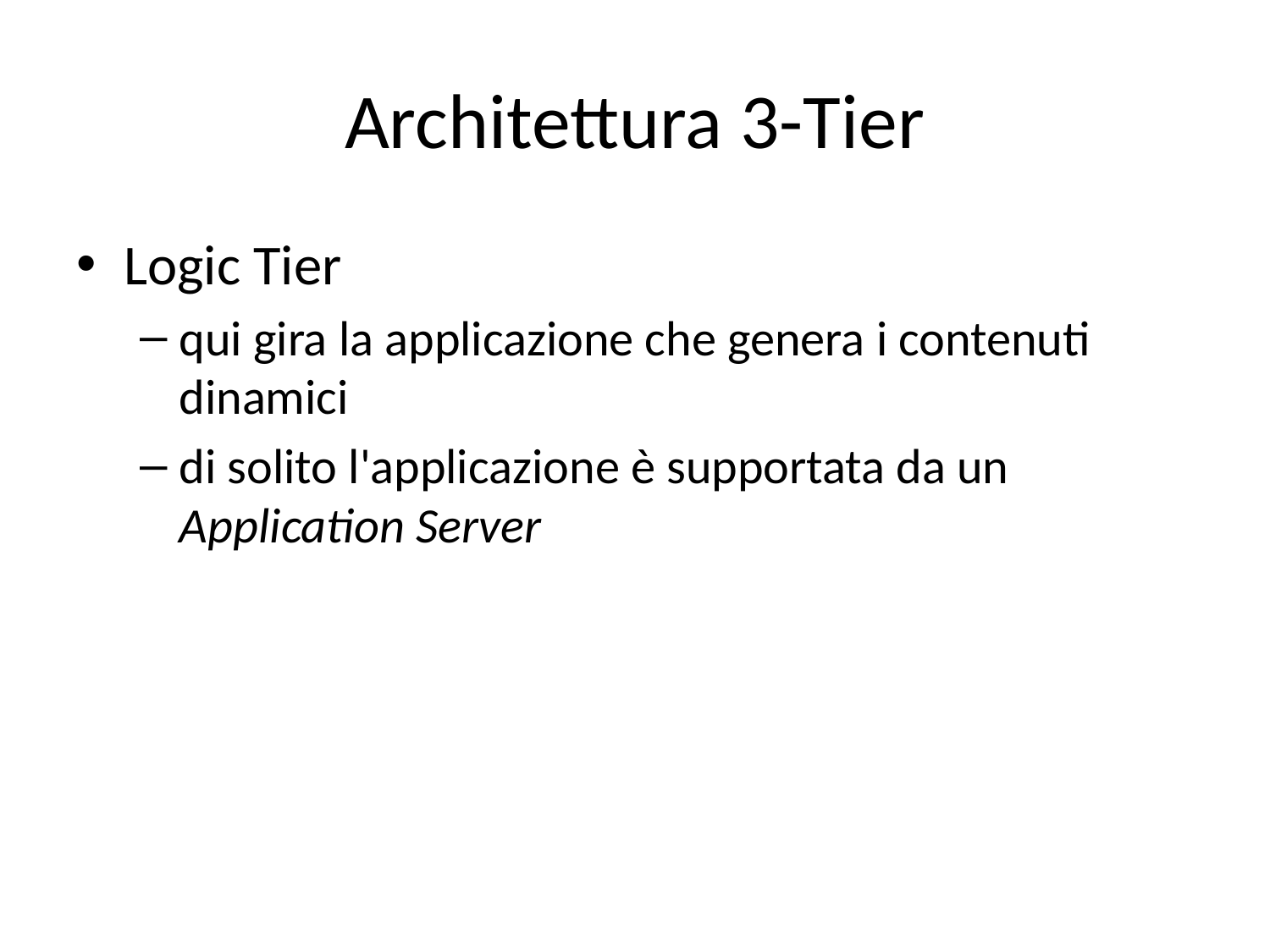

# Architettura 3-Tier
Logic Tier
qui gira la applicazione che genera i contenuti dinamici
di solito l'applicazione è supportata da un Application Server